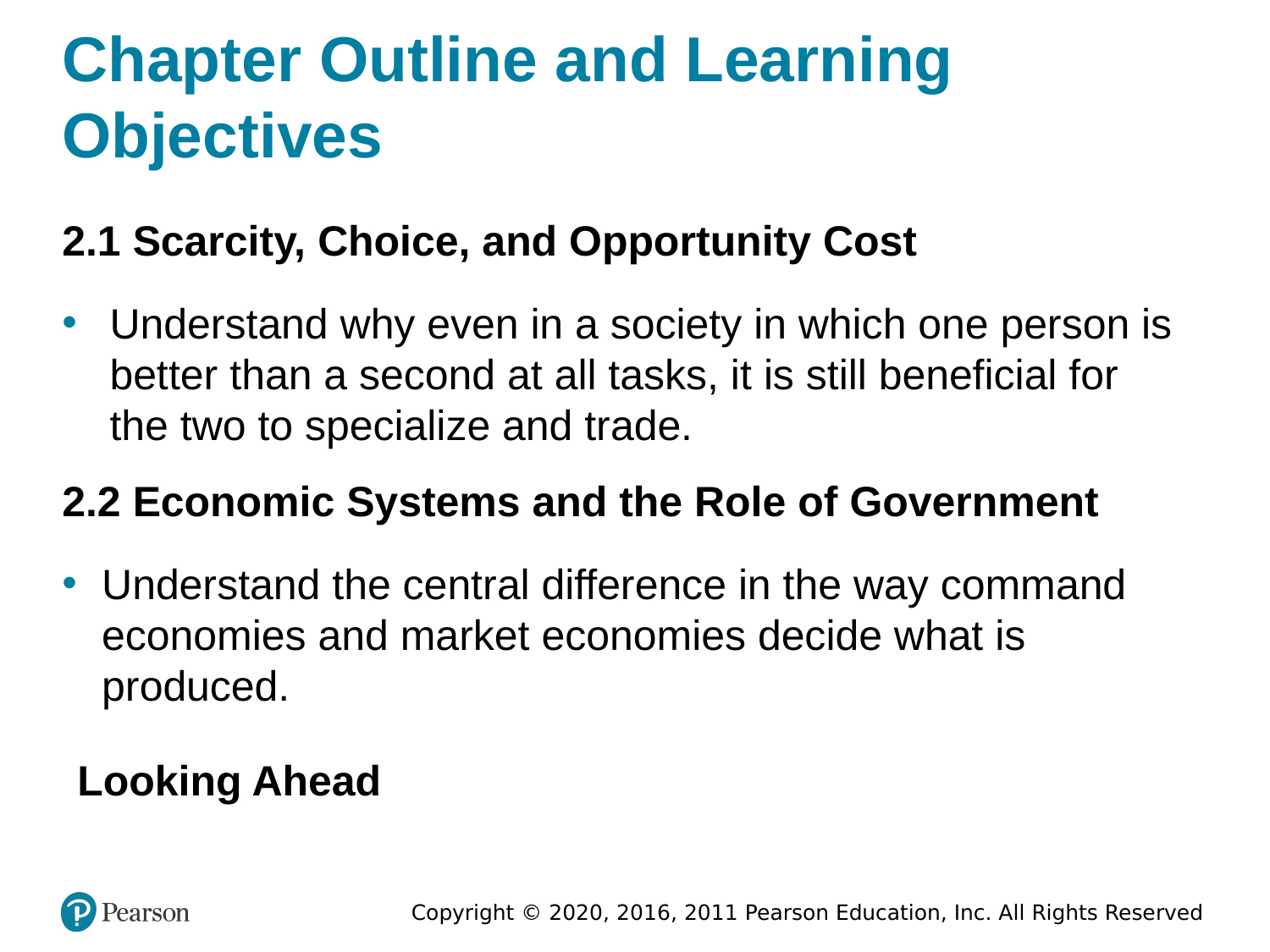

# Chapter Outline and Learning Objectives
2.1 Scarcity, Choice, and Opportunity Cost
Understand why even in a society in which one person is better than a second at all tasks, it is still beneficial for the two to specialize and trade.
2.2 Economic Systems and the Role of Government
Understand the central difference in the way command economies and market economies decide what is produced.
Looking Ahead